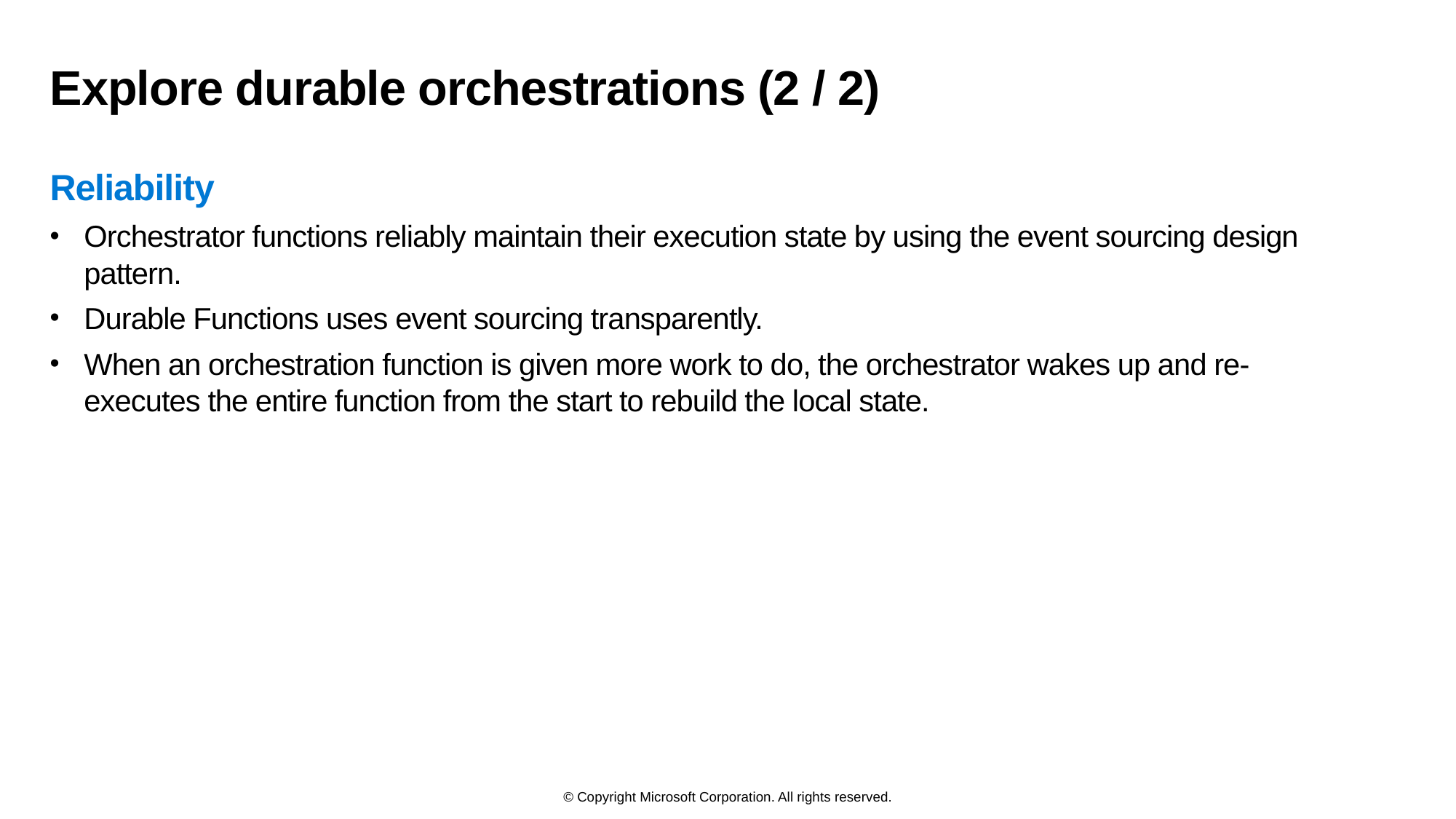

# Explore durable orchestrations (2 / 2)
Reliability
Orchestrator functions reliably maintain their execution state by using the event sourcing design pattern.
Durable Functions uses event sourcing transparently.
When an orchestration function is given more work to do, the orchestrator wakes up and re-executes the entire function from the start to rebuild the local state.